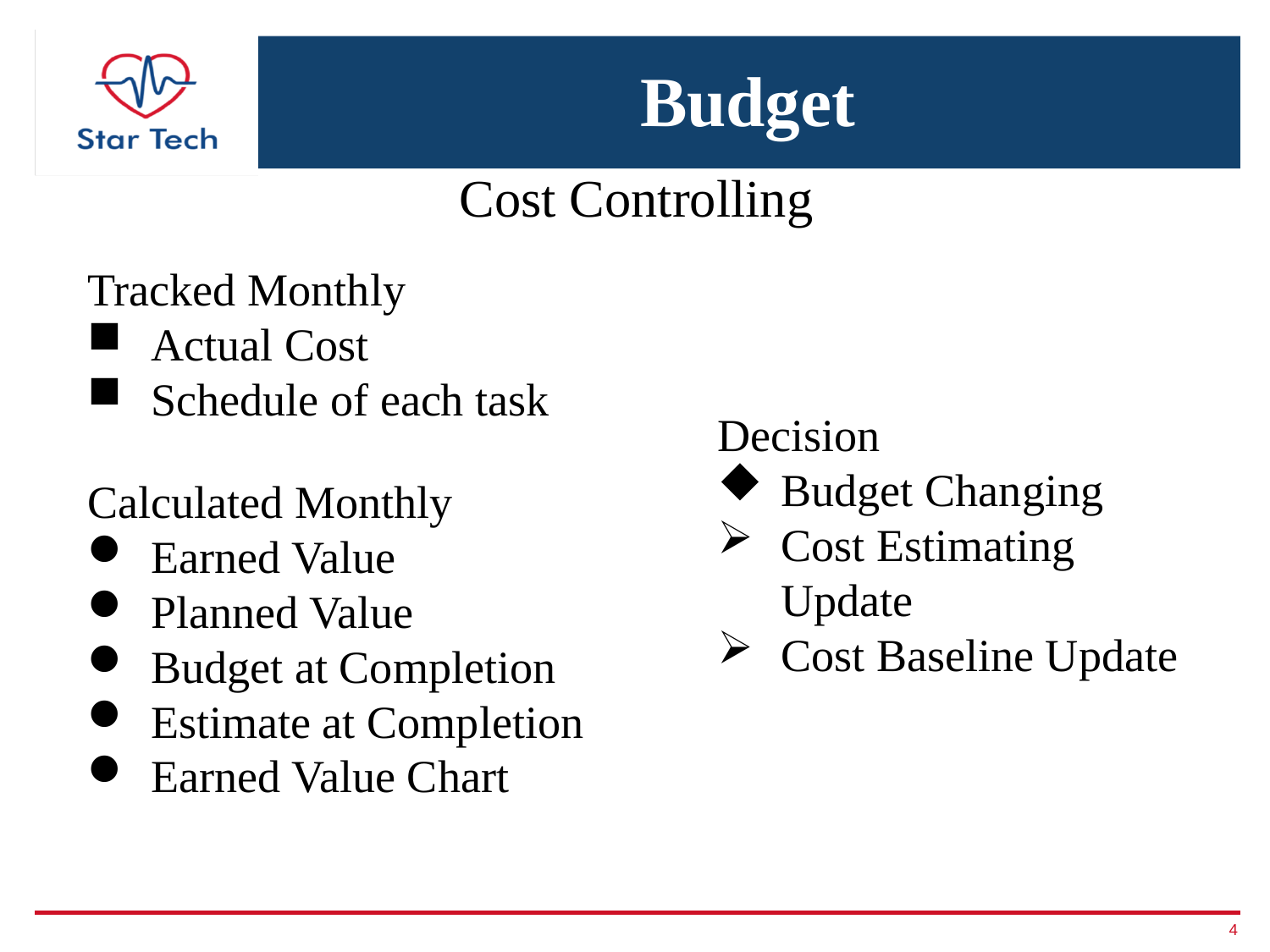

# Budget
Cost Controlling

Tracked Monthly
Actual Cost
Schedule of each task
Decision
Budget Changing
Cost Estimating Update
Cost Baseline Update
Calculated Monthly
Earned Value
Planned Value
Budget at Completion
Estimate at Completion
Earned Value Chart
4